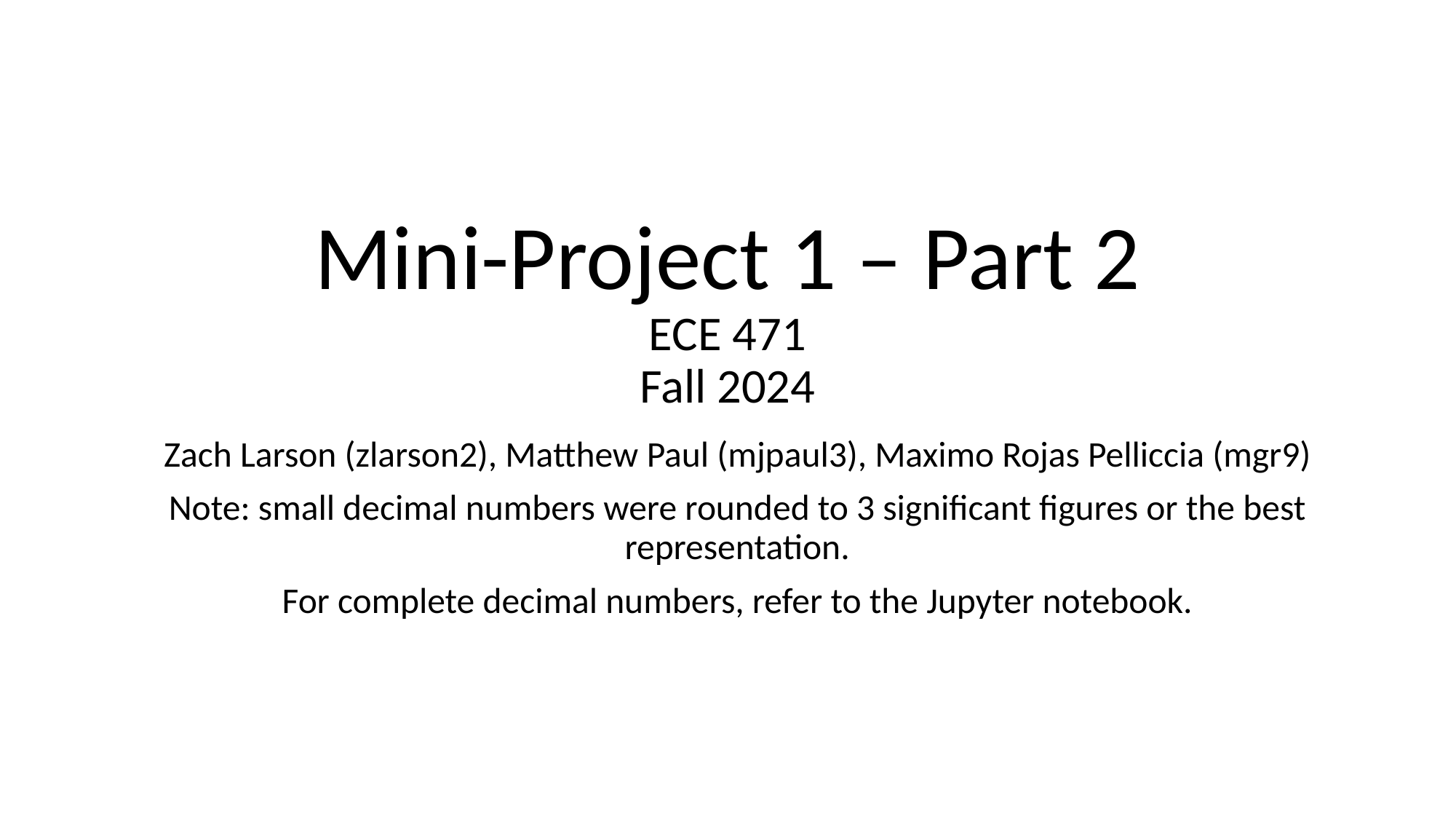

# Mini-Project 1 – Part 2 ECE 471 Fall 2024
Zach Larson (zlarson2), Matthew Paul (mjpaul3), Maximo Rojas Pelliccia (mgr9)
Note: small decimal numbers were rounded to 3 significant figures or the best representation.
For complete decimal numbers, refer to the Jupyter notebook.